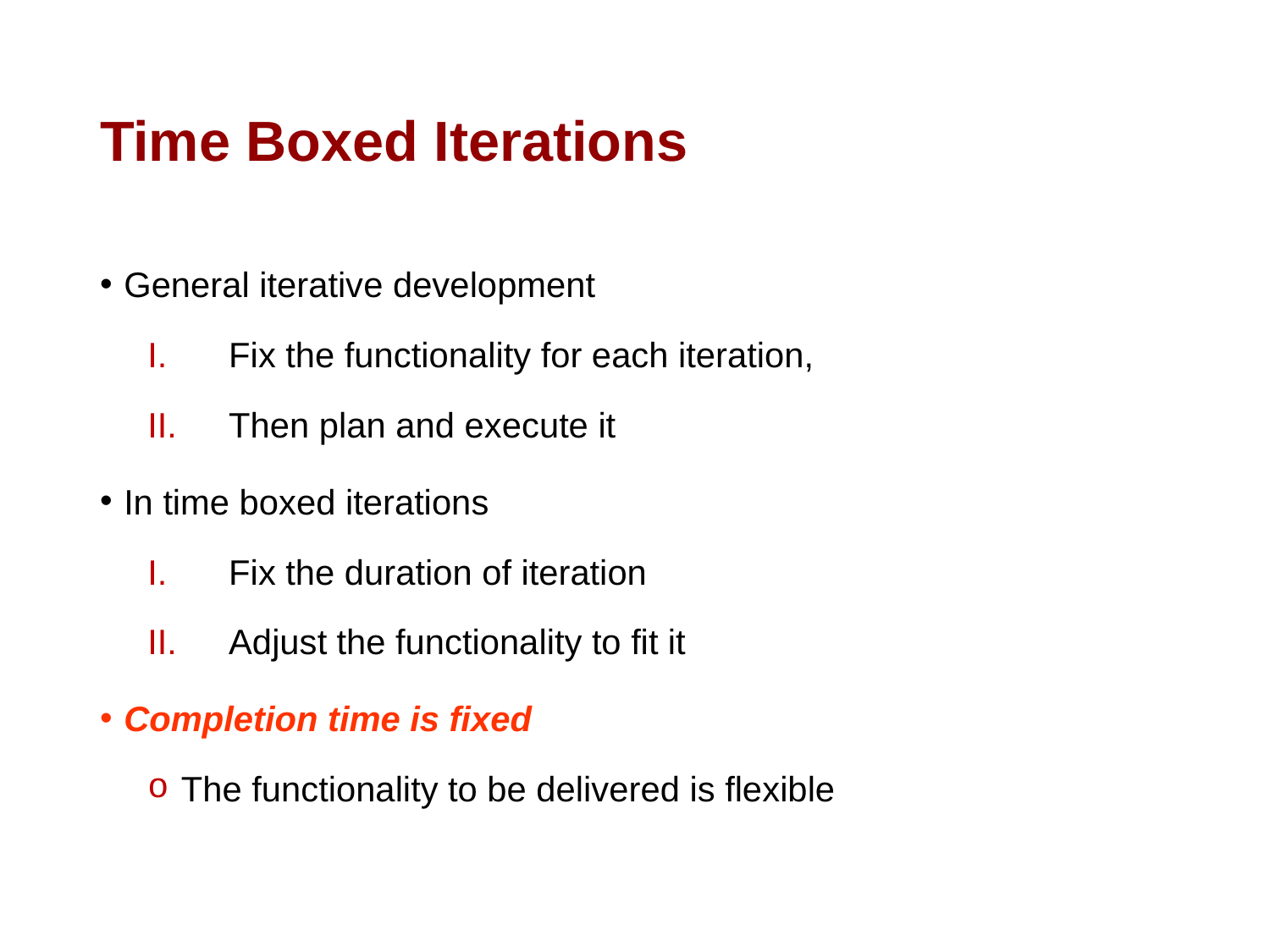

# Time Boxed Iterations
General iterative development
 Fix the functionality for each iteration,
 Then plan and execute it
In time boxed iterations
 Fix the duration of iteration
 Adjust the functionality to fit it
Completion time is fixed
 The functionality to be delivered is flexible